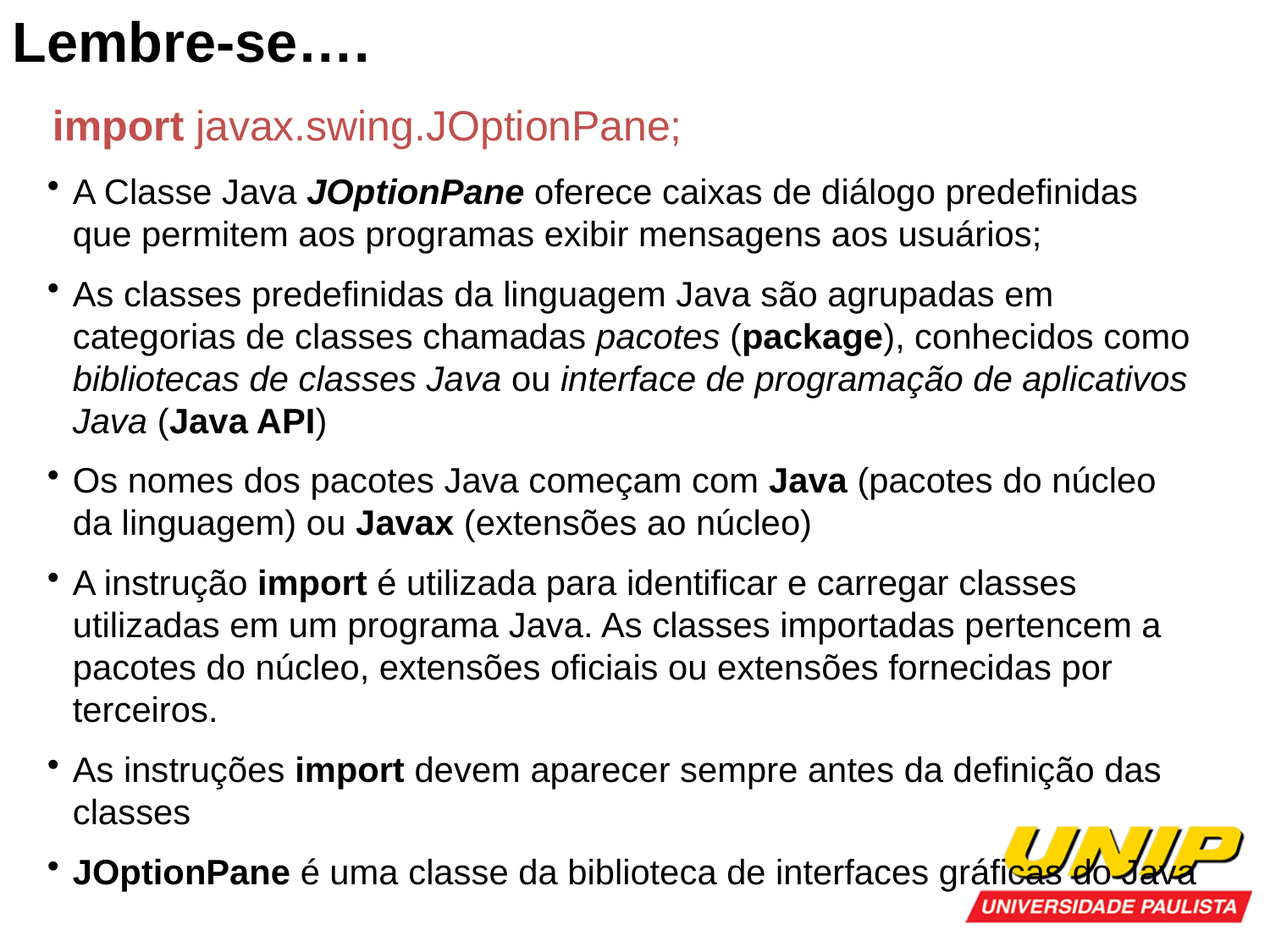

Lembre-se….
import javax.swing.JOptionPane;
A Classe Java JOptionPane oferece caixas de diálogo predefinidas que permitem aos programas exibir mensagens aos usuários;
As classes predefinidas da linguagem Java são agrupadas em categorias de classes chamadas pacotes (package), conhecidos como bibliotecas de classes Java ou interface de programação de aplicativos Java (Java API)
Os nomes dos pacotes Java começam com Java (pacotes do núcleo da linguagem) ou Javax (extensões ao núcleo)
A instrução import é utilizada para identificar e carregar classes utilizadas em um programa Java. As classes importadas pertencem a pacotes do núcleo, extensões oficiais ou extensões fornecidas por terceiros.
As instruções import devem aparecer sempre antes da definição das classes
JOptionPane é uma classe da biblioteca de interfaces gráficas do Java